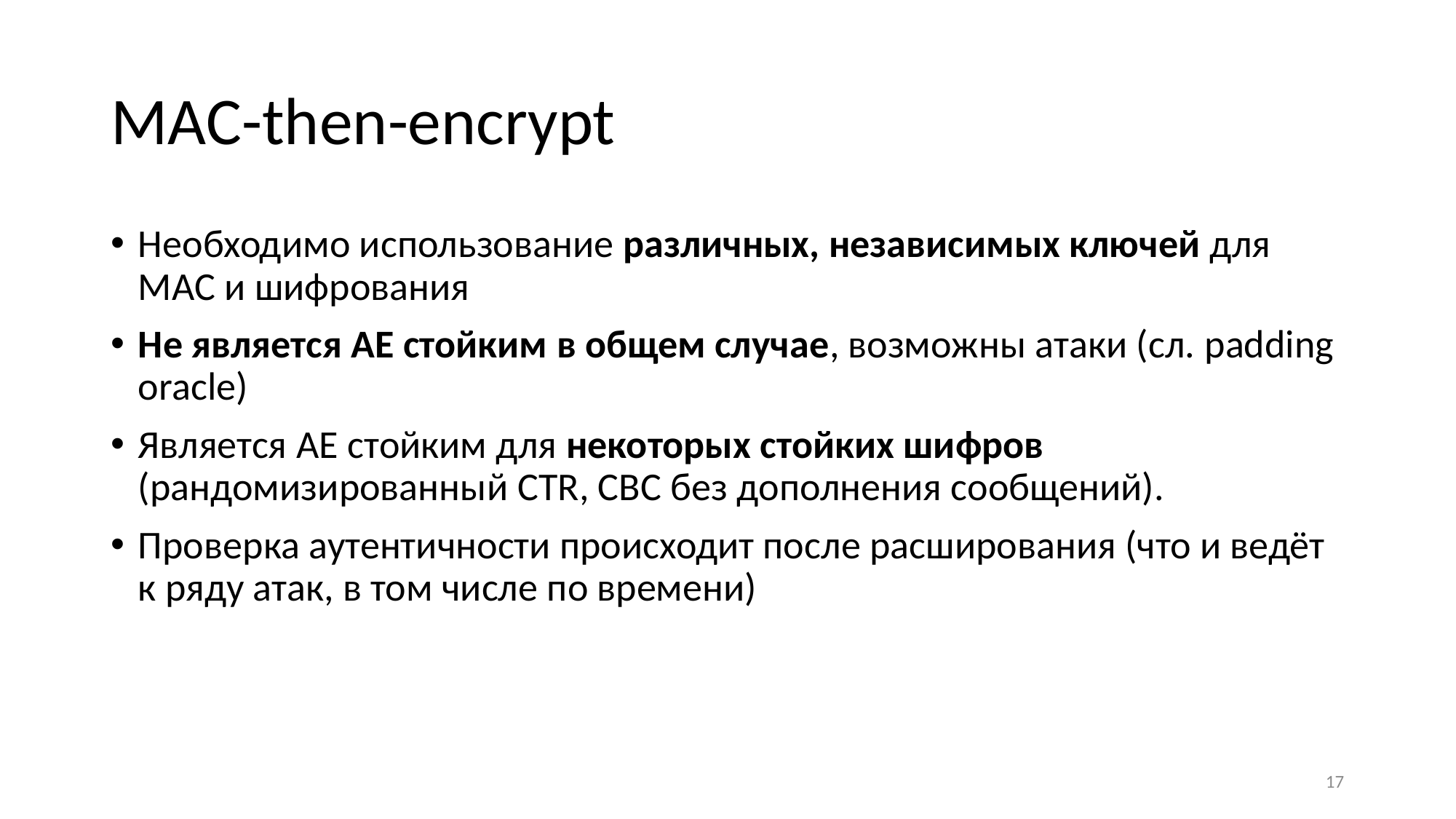

# MAC-then-encrypt
Необходимо использование различных, независимых ключей для MAC и шифрования
Не является AE стойким в общем случае, возможны атаки (сл. padding oracle)
Является AE стойким для некоторых стойких шифров (рандомизированный CTR, CBC без дополнения сообщений).
Проверка аутентичности происходит после расширования (что и ведёт к ряду атак, в том числе по времени)

17